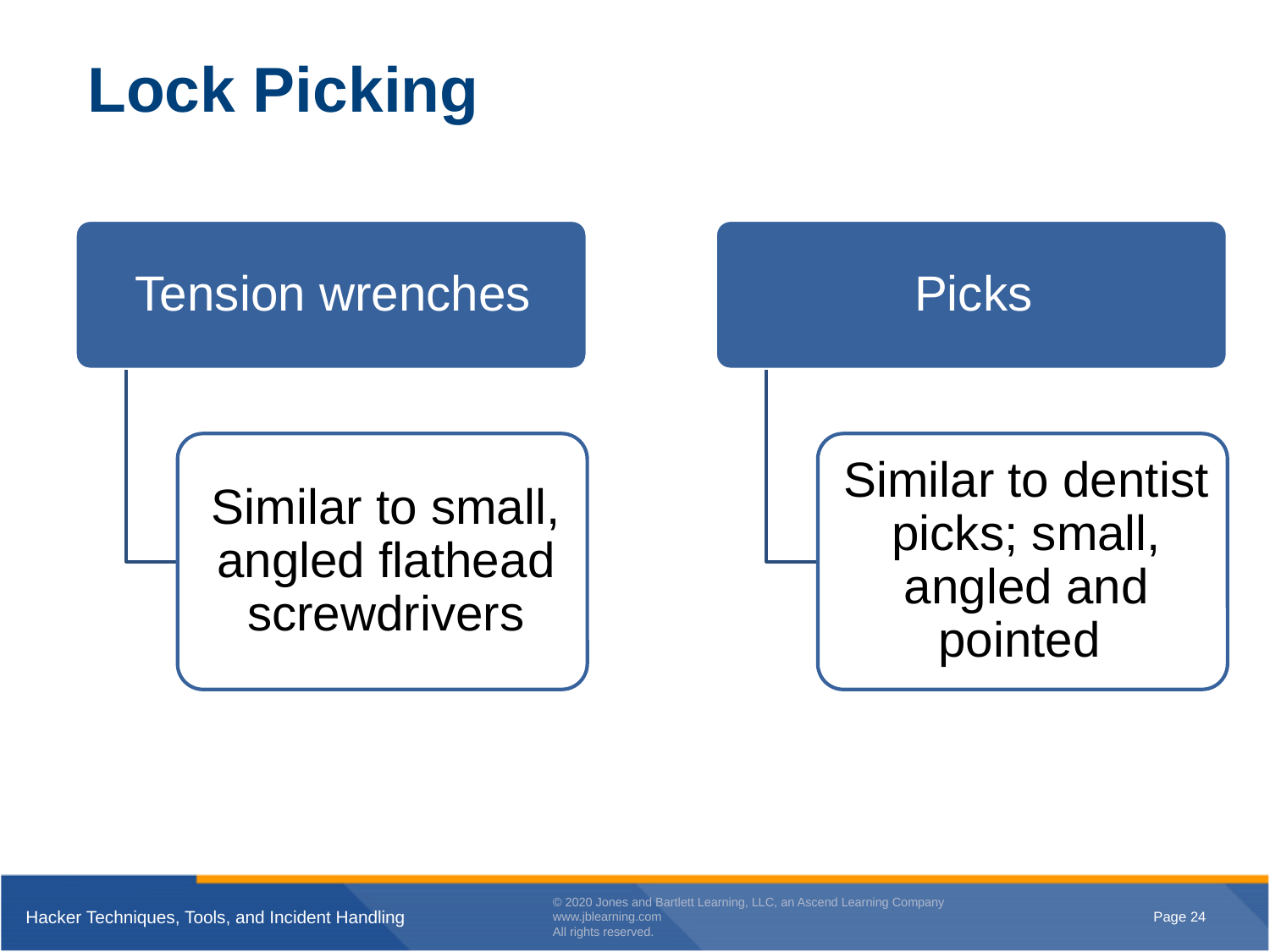

# Lock Picking
Tension wrenches
Similar to small, angled flathead screwdrivers
Picks
Similar to dentist picks; small, angled and pointed